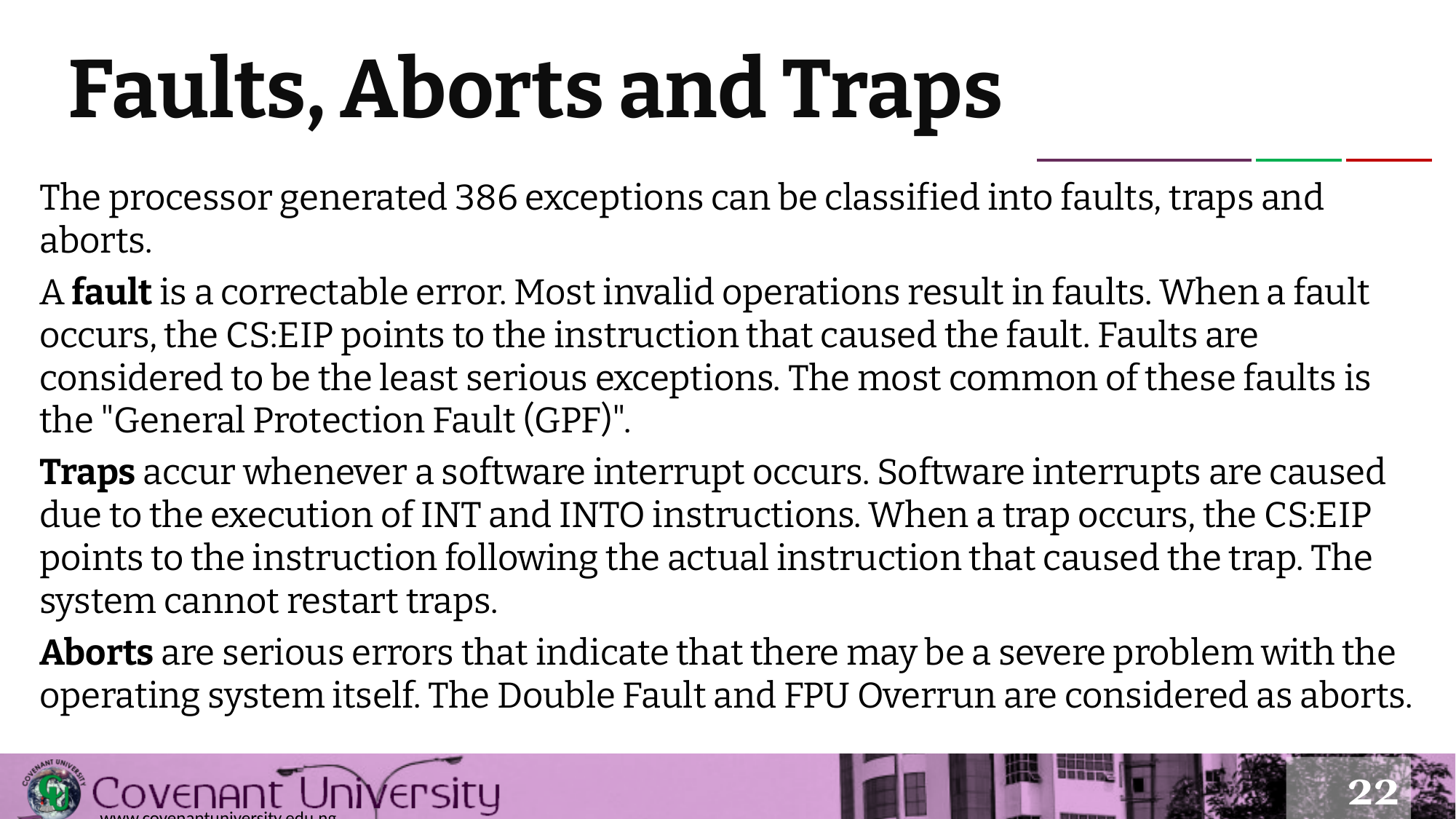

# Faults, Aborts and Traps
The processor generated 386 exceptions can be classified into faults, traps and aborts.
A fault is a correctable error. Most invalid operations result in faults. When a fault occurs, the CS:EIP points to the instruction that caused the fault. Faults are considered to be the least serious exceptions. The most common of these faults is the "General Protection Fault (GPF)".
Traps accur whenever a software interrupt occurs. Software interrupts are caused due to the execution of INT and INTO instructions. When a trap occurs, the CS:EIP points to the instruction following the actual instruction that caused the trap. The system cannot restart traps.
Aborts are serious errors that indicate that there may be a severe problem with the operating system itself. The Double Fault and FPU Overrun are considered as aborts.